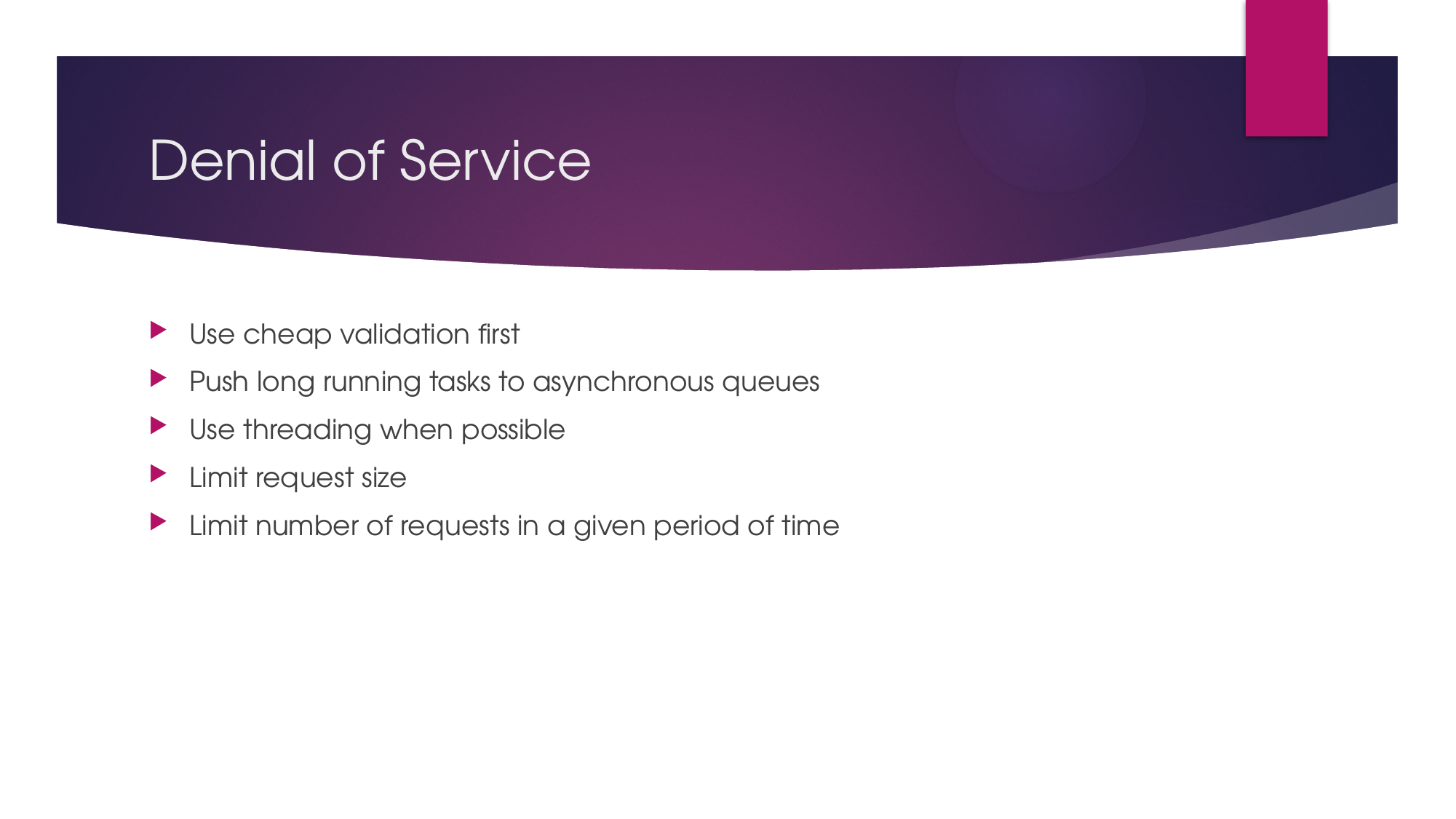

# Denial of Service
Use cheap validation first
Push long running tasks to asynchronous queues
Use threading when possible
Limit request size
Limit number of requests in a given period of time